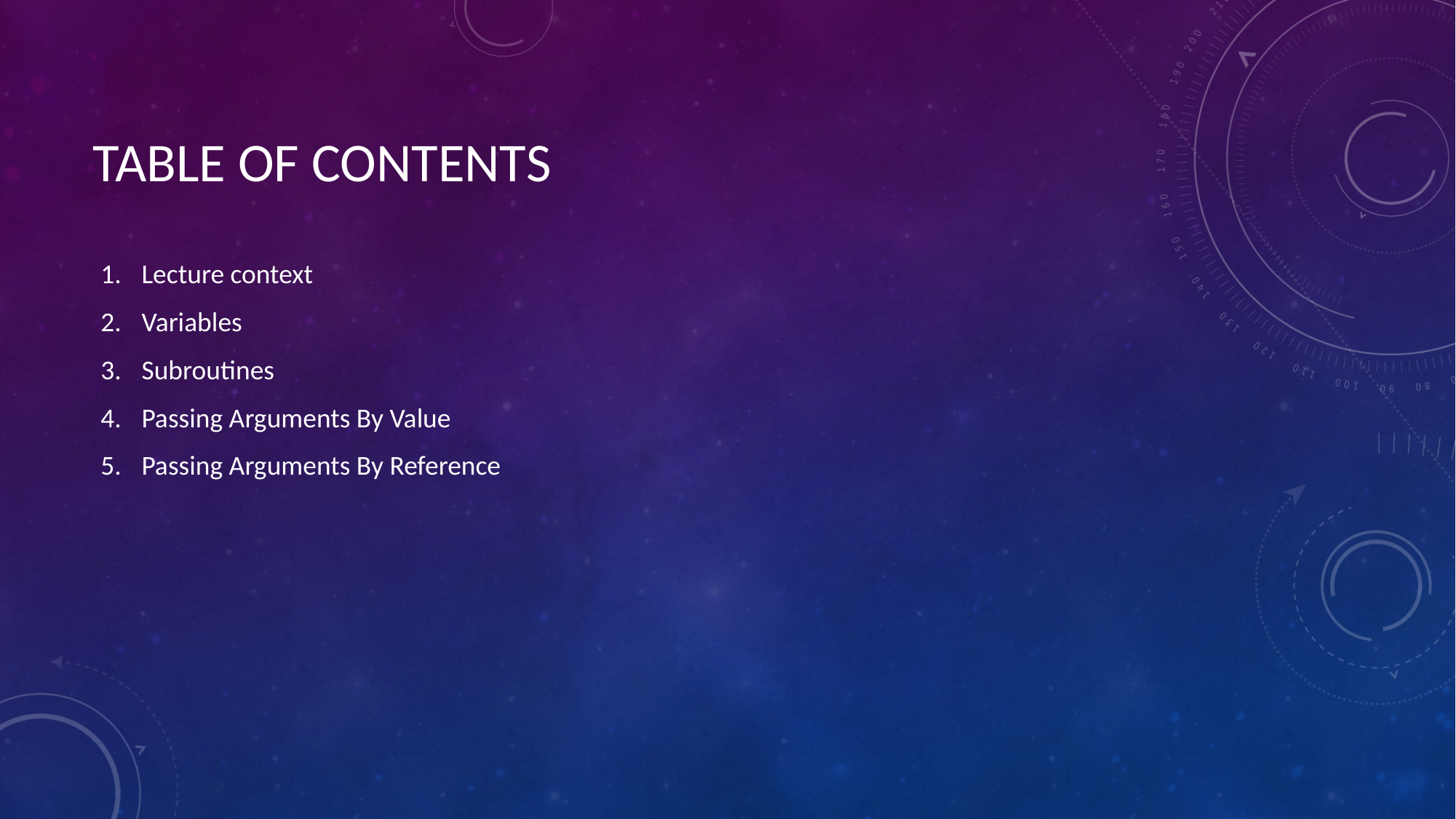

# Table OF contents
Lecture context
Variables
Subroutines
Passing Arguments By Value
Passing Arguments By Reference